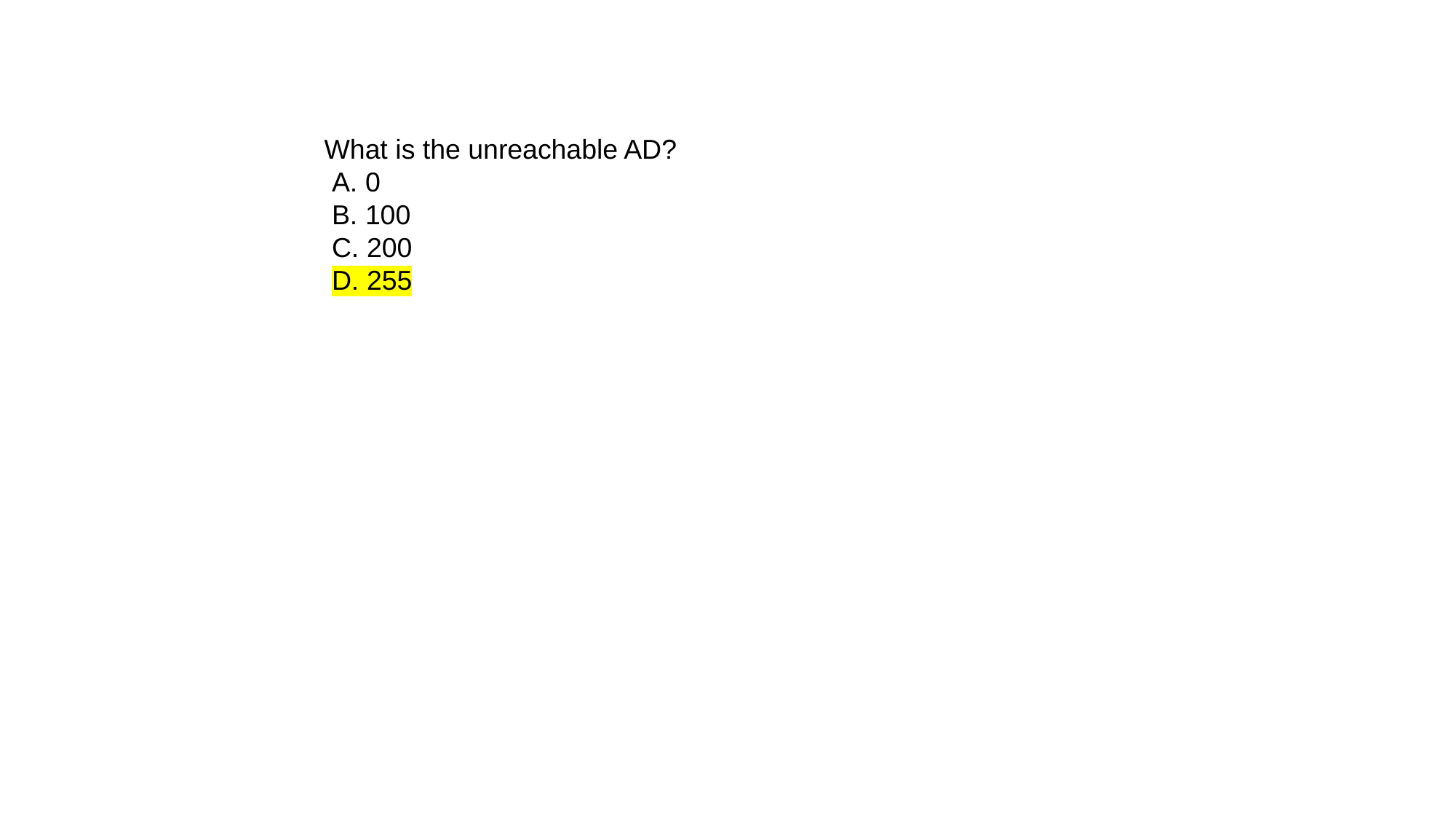

What is the unreachable AD?
 A. 0
 B. 100
 C. 200
 D. 255